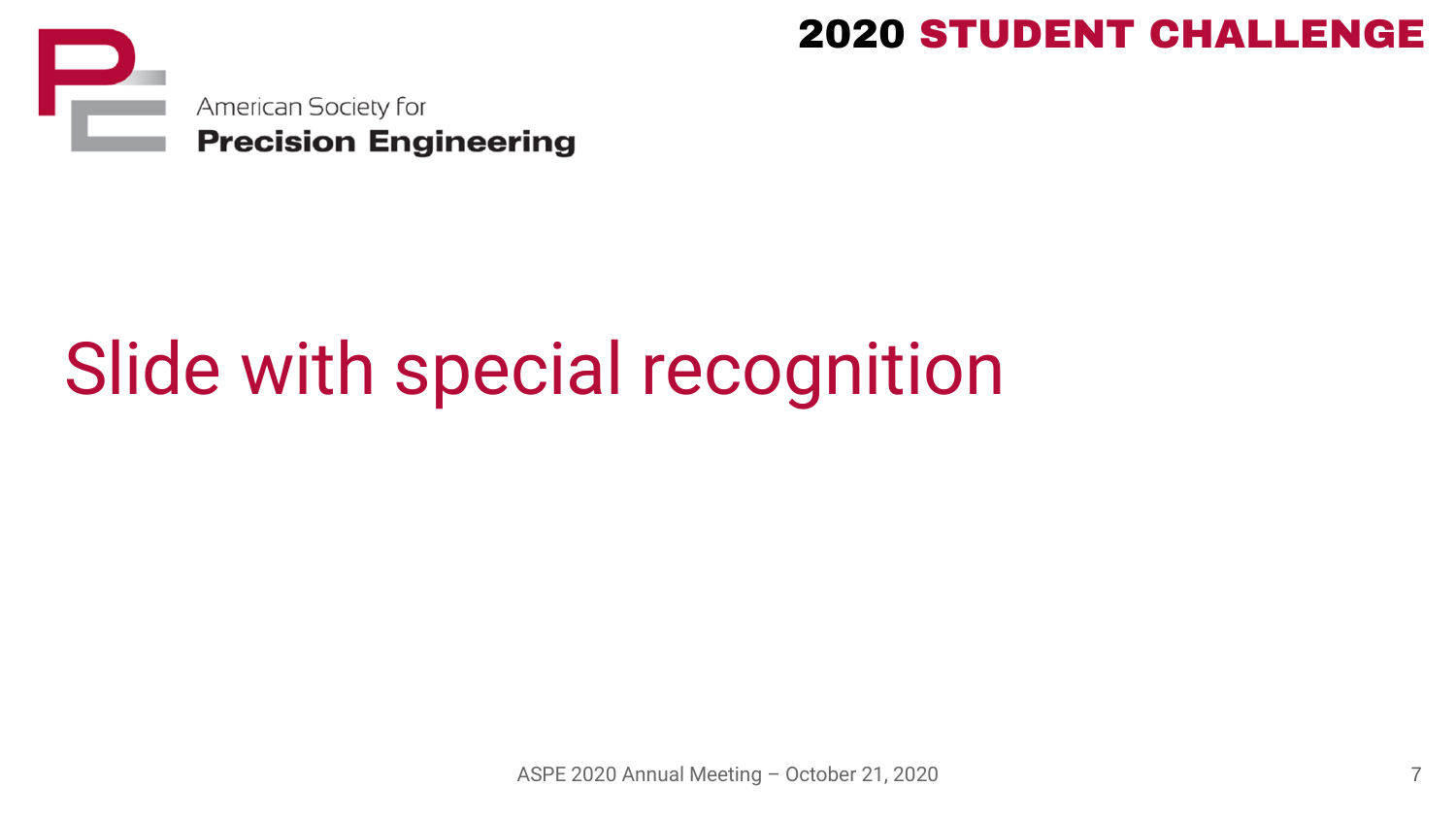

# Slide with special recognition

7
ASPE 2020 Annual Meeting – October 21, 2020